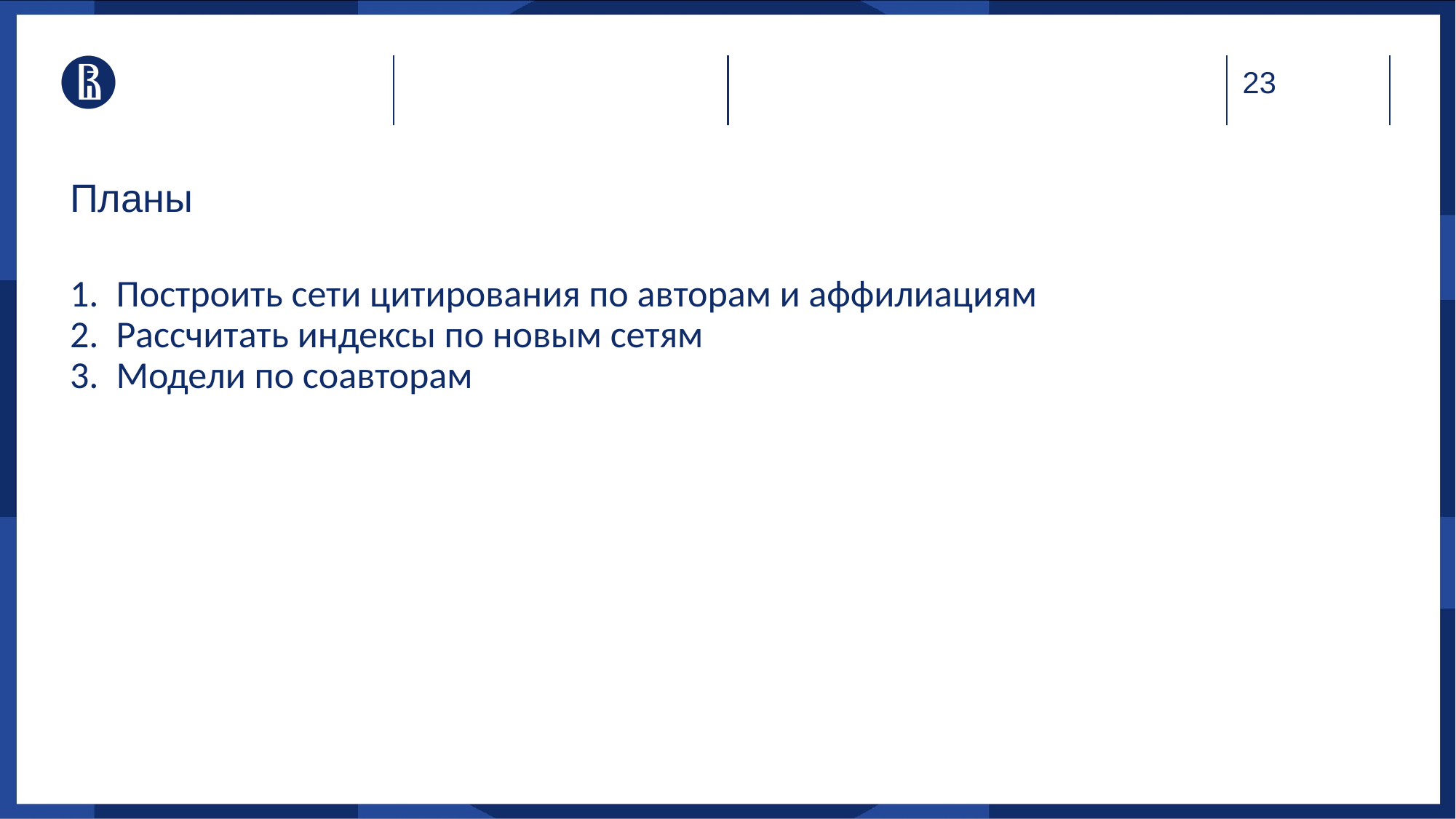

# Планы
Построить сети цитирования по авторам и аффилиациям
Рассчитать индексы по новым сетям
Модели по соавторам